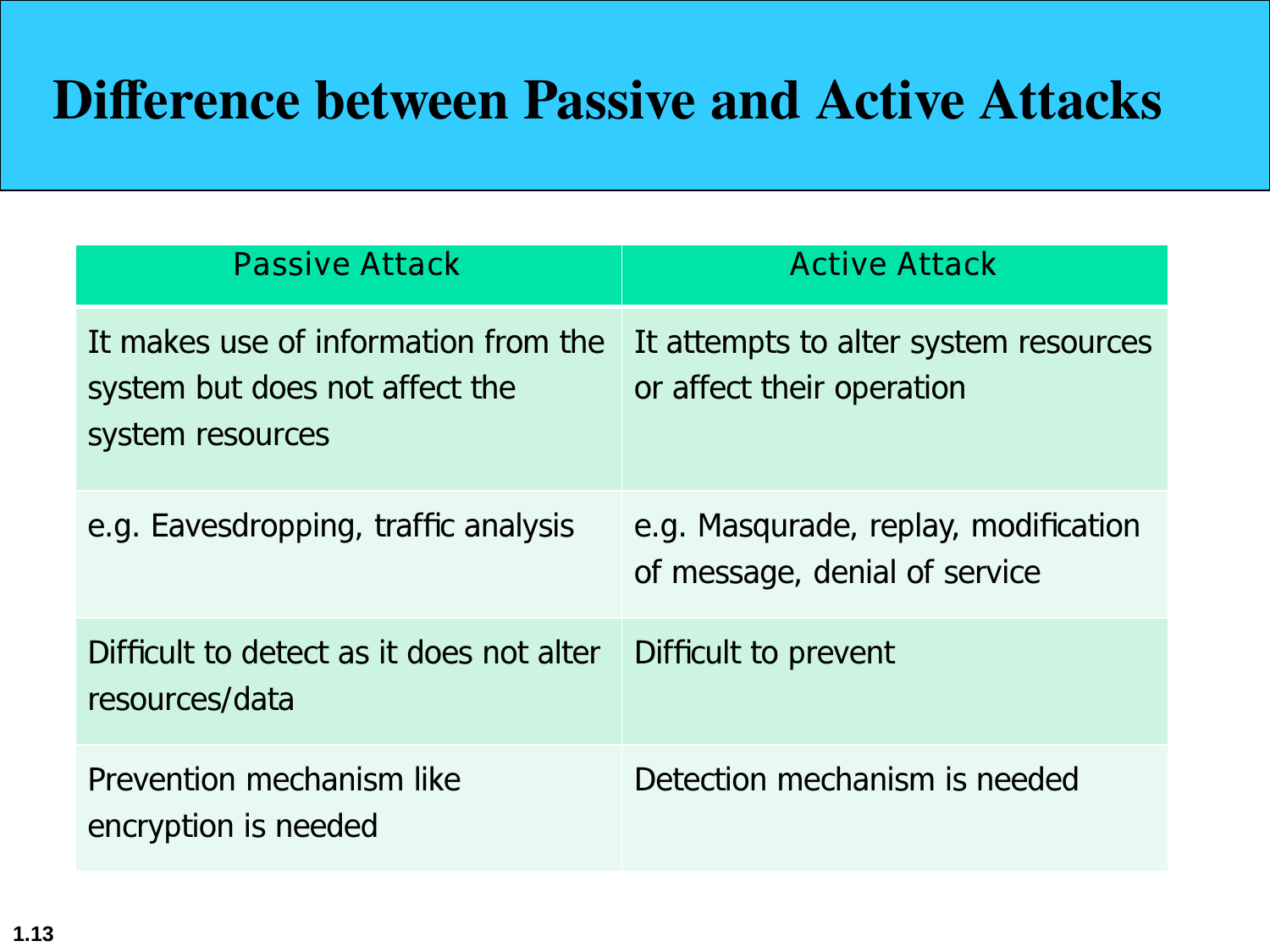

Difference between Passive and Active Attacks
| Passive Attack | Active Attack |
| --- | --- |
| It makes use of information from the system but does not affect the system resources | It attempts to alter system resources or affect their operation |
| e.g. Eavesdropping, traffic analysis | e.g. Masqurade, replay, modification of message, denial of service |
| Difficult to detect as it does not alter resources/data | Difficult to prevent |
| Prevention mechanism like encryption is needed | Detection mechanism is needed |
1.13